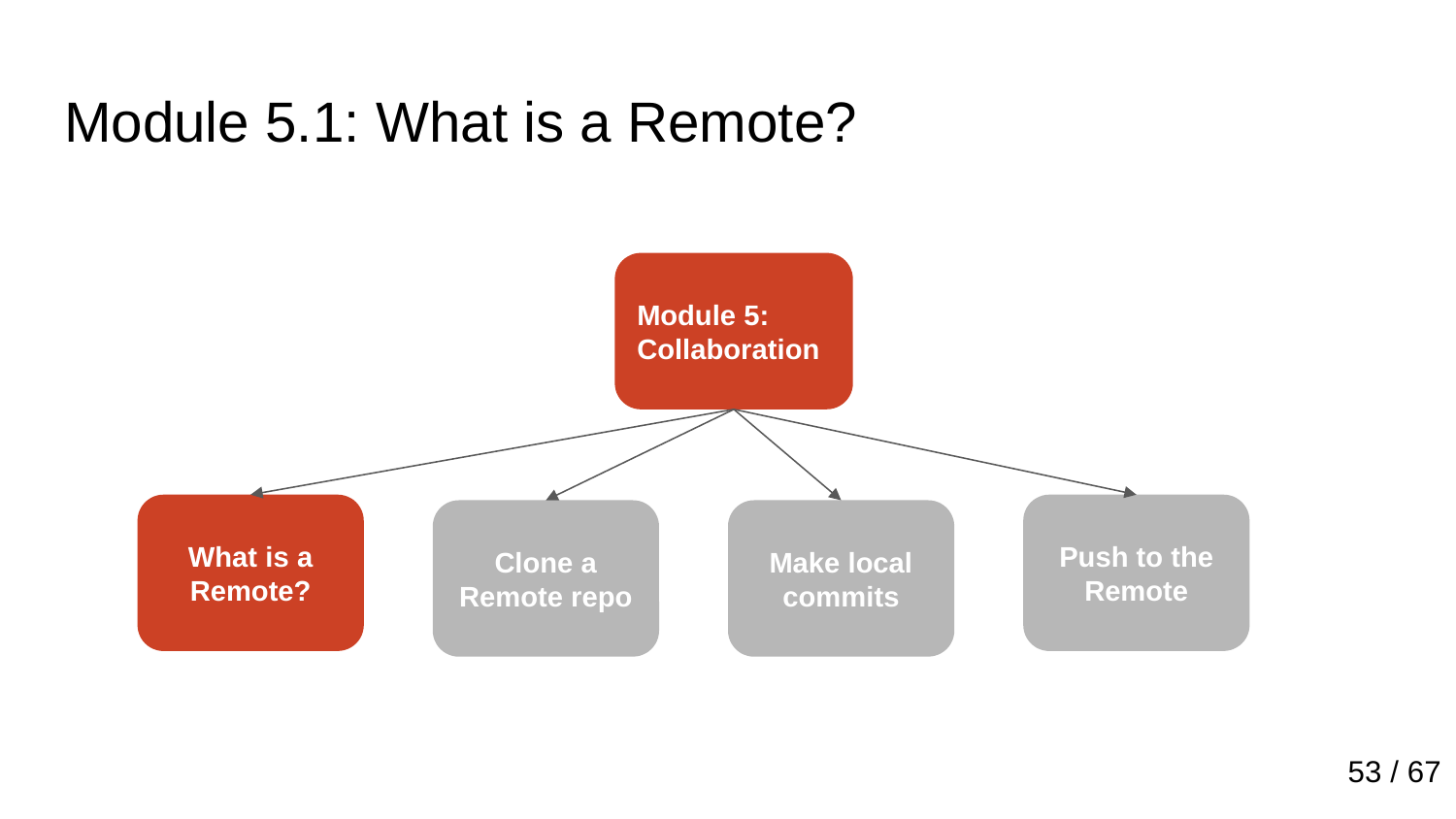

# Module 5.1: What is a Remote?
Module 1: Introduction to Git

Module 5: Collaboration
What is a Remote?
Push to the Remote
Clone a Remote repo
Make local commits
53 / 67